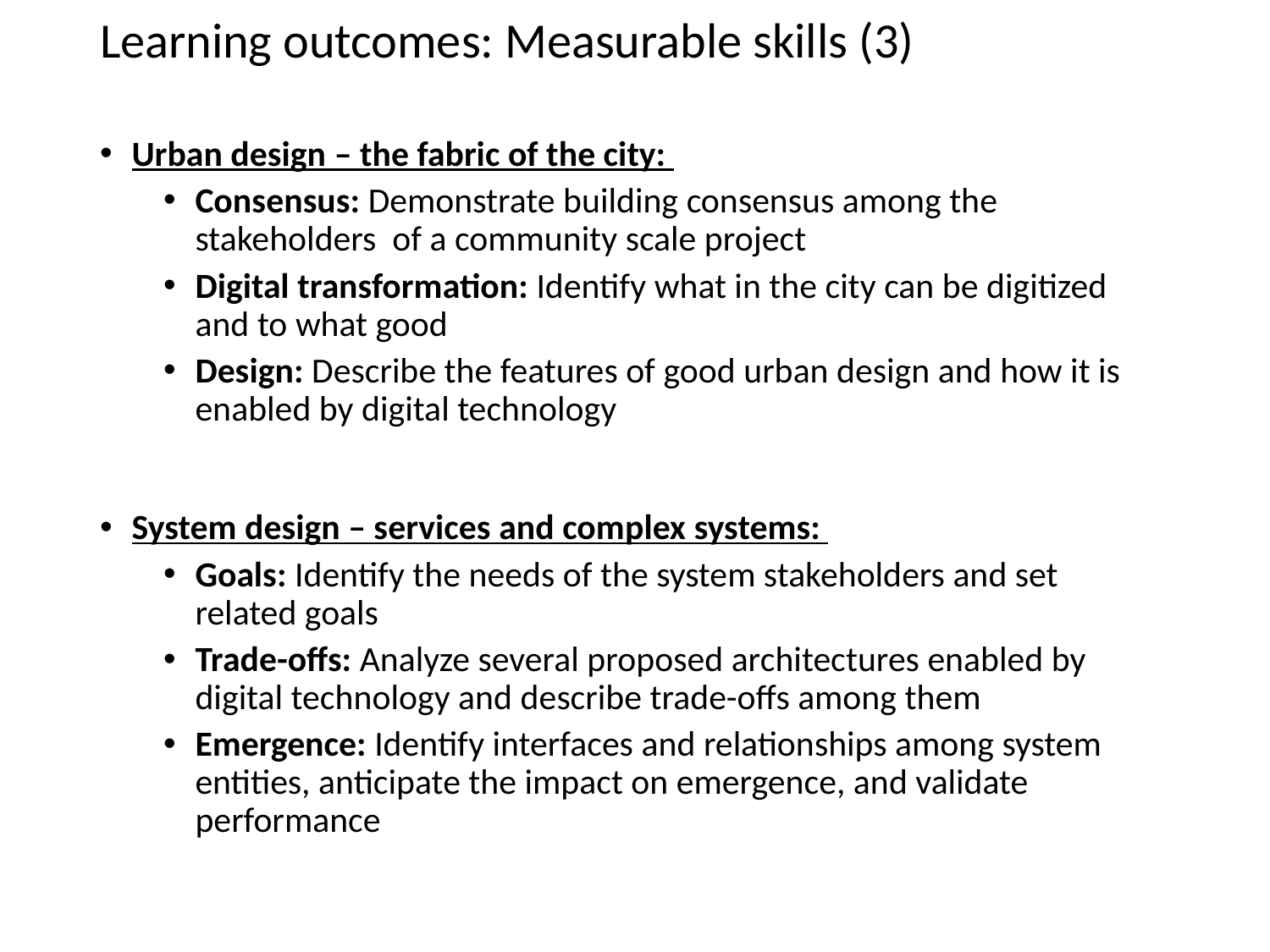

# Learning outcomes: Measurable skills (3)
Urban design – the fabric of the city:
Consensus: Demonstrate building consensus among the stakeholders  of a community scale project
Digital transformation: Identify what in the city can be digitized and to what good
Design: Describe the features of good urban design and how it is enabled by digital technology

System design – services and complex systems:
Goals: Identify the needs of the system stakeholders and set related goals
Trade-offs: Analyze several proposed architectures enabled by digital technology and describe trade-offs among them
Emergence: Identify interfaces and relationships among system entities, anticipate the impact on emergence, and validate performance